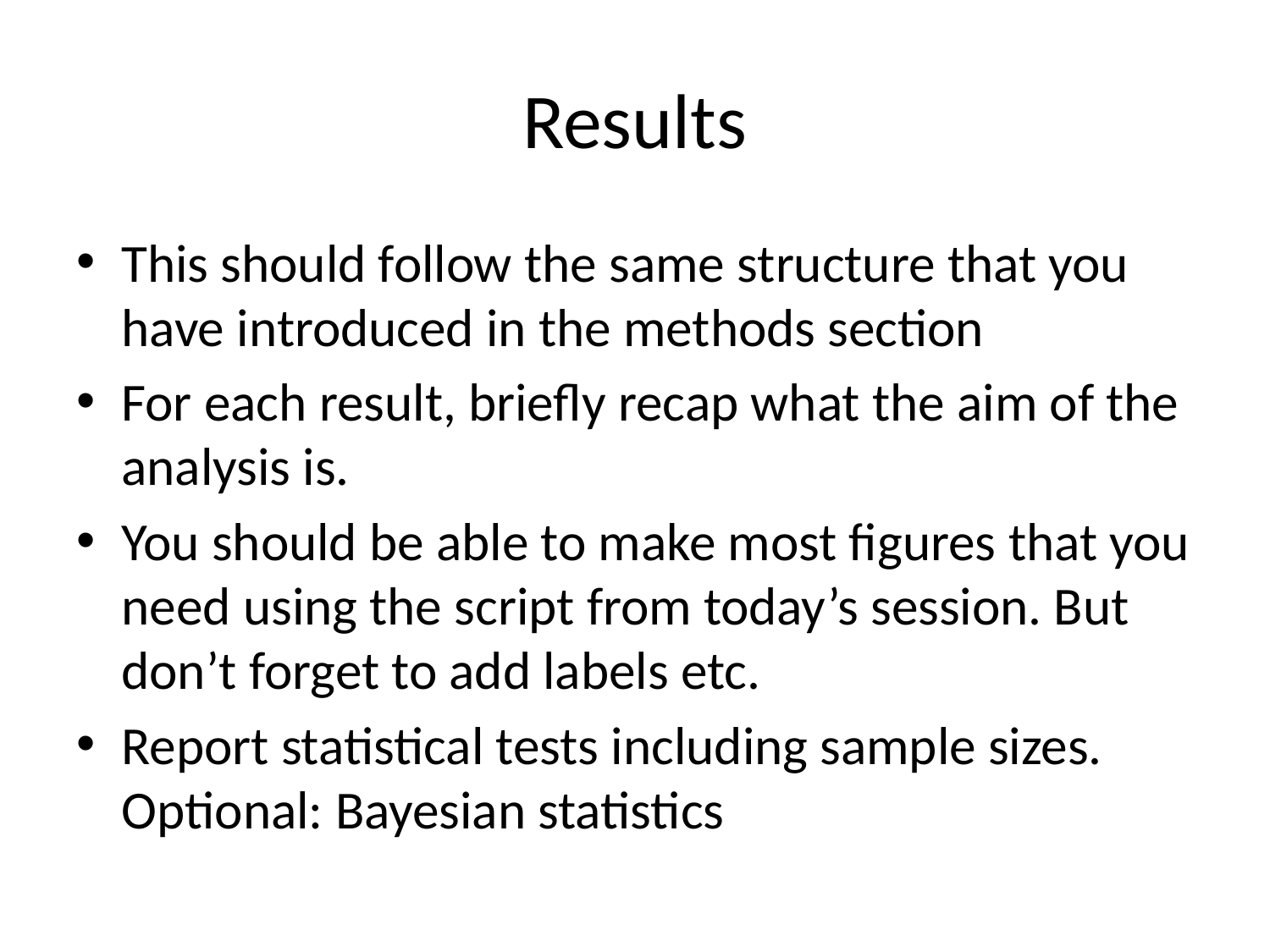

# Results
This should follow the same structure that you have introduced in the methods section
For each result, briefly recap what the aim of the analysis is.
You should be able to make most figures that you need using the script from today’s session. But don’t forget to add labels etc.
Report statistical tests including sample sizes. Optional: Bayesian statistics